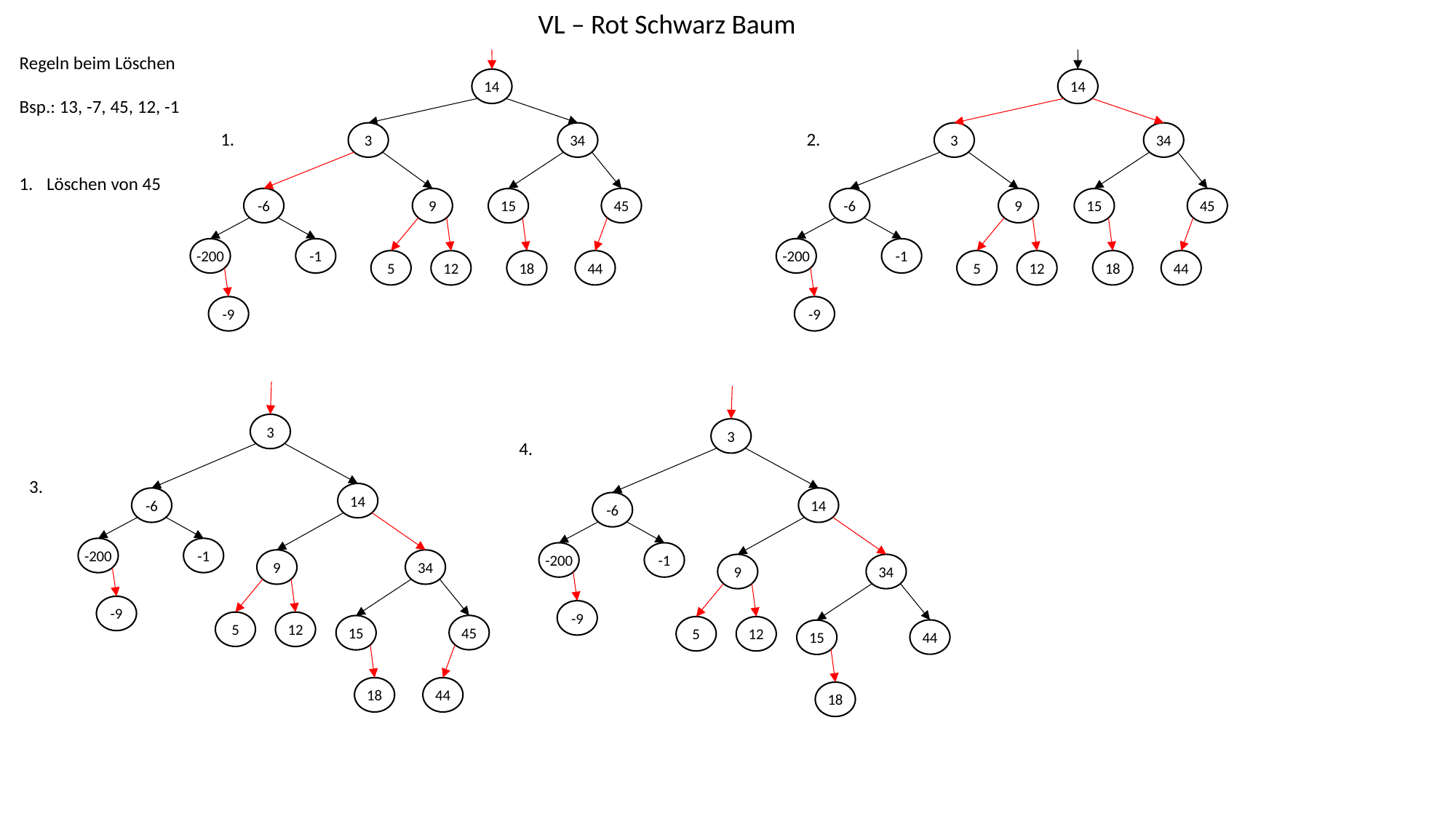

VL – Rot Schwarz Baum
Regeln beim Löschen

Bsp.: 13, -7, 45, 12, -1
14
14
1.
2.
3
34
3
34
Löschen von 45
-6
9
45
-6
9
45
15
15
-200
-1
-200
-1
5
18
44
5
18
44
12
12
-9
-9
3
3
4.
3.
14
14
-6
-6
-200
-1
-200
-1
9
34
9
34
-9
-9
5
12
45
15
5
12
44
15
18
44
18